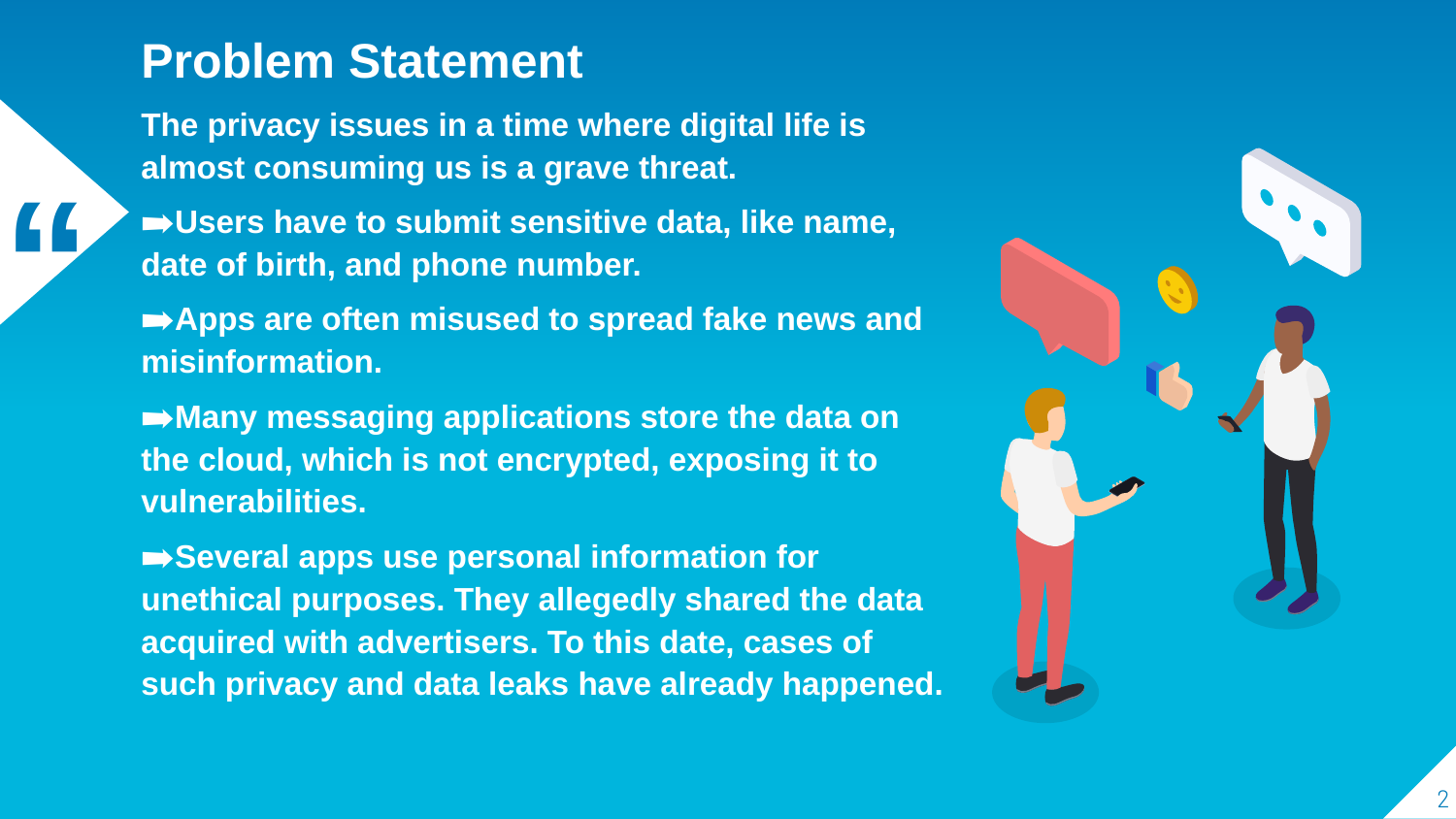

Problem Statement
The privacy issues in a time where digital life is almost consuming us is a grave threat.
➡Users have to submit sensitive data, like name, date of birth, and phone number.
➡Apps are often misused to spread fake news and misinformation.
➡Many messaging applications store the data on the cloud, which is not encrypted, exposing it to vulnerabilities.
➡Several apps use personal information for unethical purposes. They allegedly shared the data acquired with advertisers. To this date, cases of such privacy and data leaks have already happened.

2